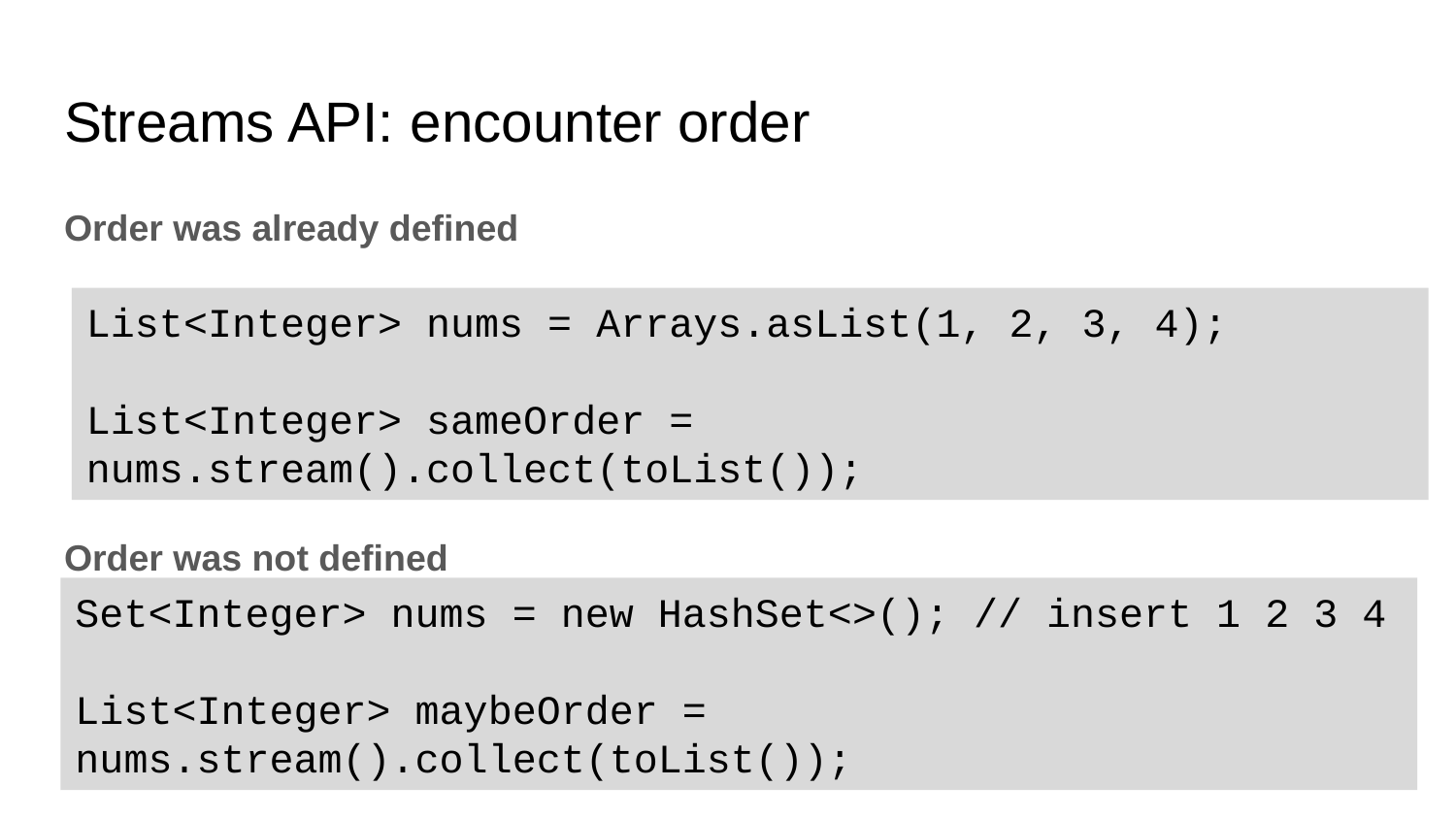

# Streams API: encounter order
Order was already defined

Order was not defined
List<Integer> nums = Arrays.asList(1, 2, 3, 4);

List<Integer> sameOrder = 	nums.stream().collect(toList());
Set<Integer> nums = new HashSet<>(); // insert 1 2 3 4

List<Integer> maybeOrder = 	nums.stream().collect(toList());